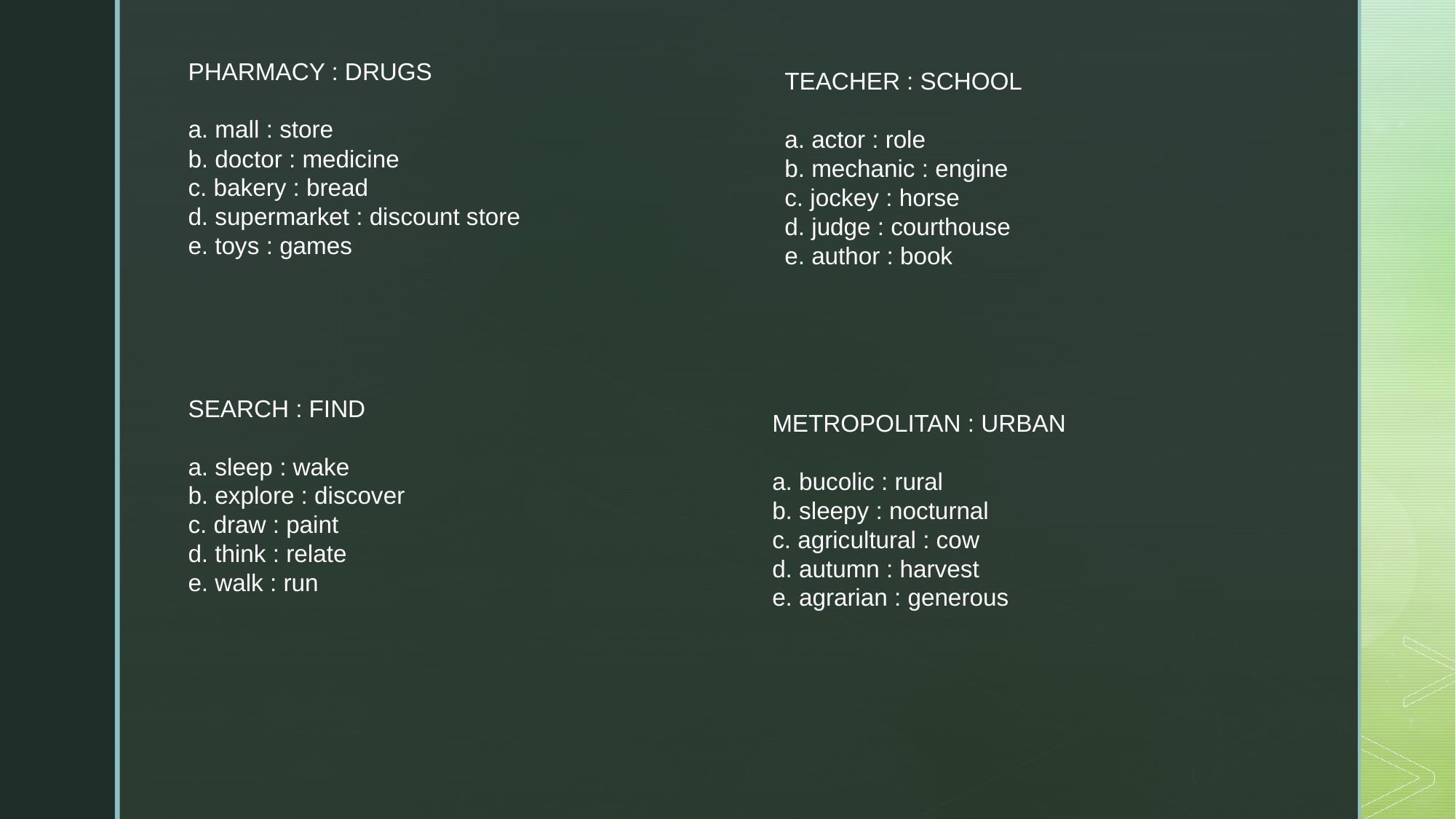

PHARMACY : DRUGS

a. mall : store
b. doctor : medicine
c. bakery : bread
d. supermarket : discount store
e. toys : games

TEACHER : SCHOOL

a. actor : role
b. mechanic : engine
c. jockey : horse
d. judge : courthouse
e. author : book

SEARCH : FIND

a. sleep : wake
b. explore : discover
c. draw : paint
d. think : relate
e. walk : run

METROPOLITAN : URBAN

a. bucolic : rural
b. sleepy : nocturnal
c. agricultural : cow
d. autumn : harvest
e. agrarian : generous